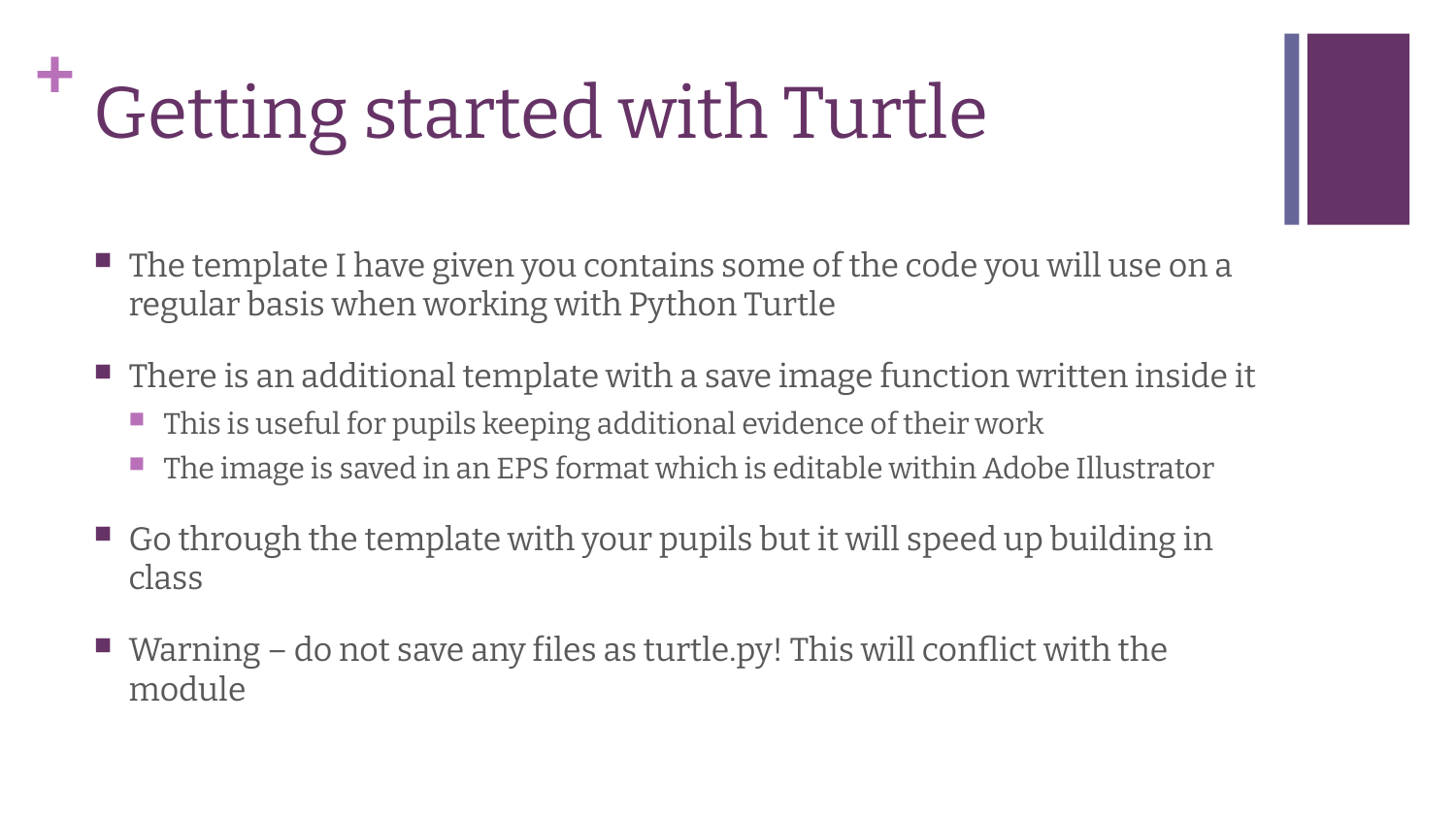

# Getting started with Turtle
The template I have given you contains some of the code you will use on a regular basis when working with Python Turtle
There is an additional template with a save image function written inside it
This is useful for pupils keeping additional evidence of their work
The image is saved in an EPS format which is editable within Adobe Illustrator
Go through the template with your pupils but it will speed up building in class
Warning – do not save any files as turtle.py! This will conflict with the module